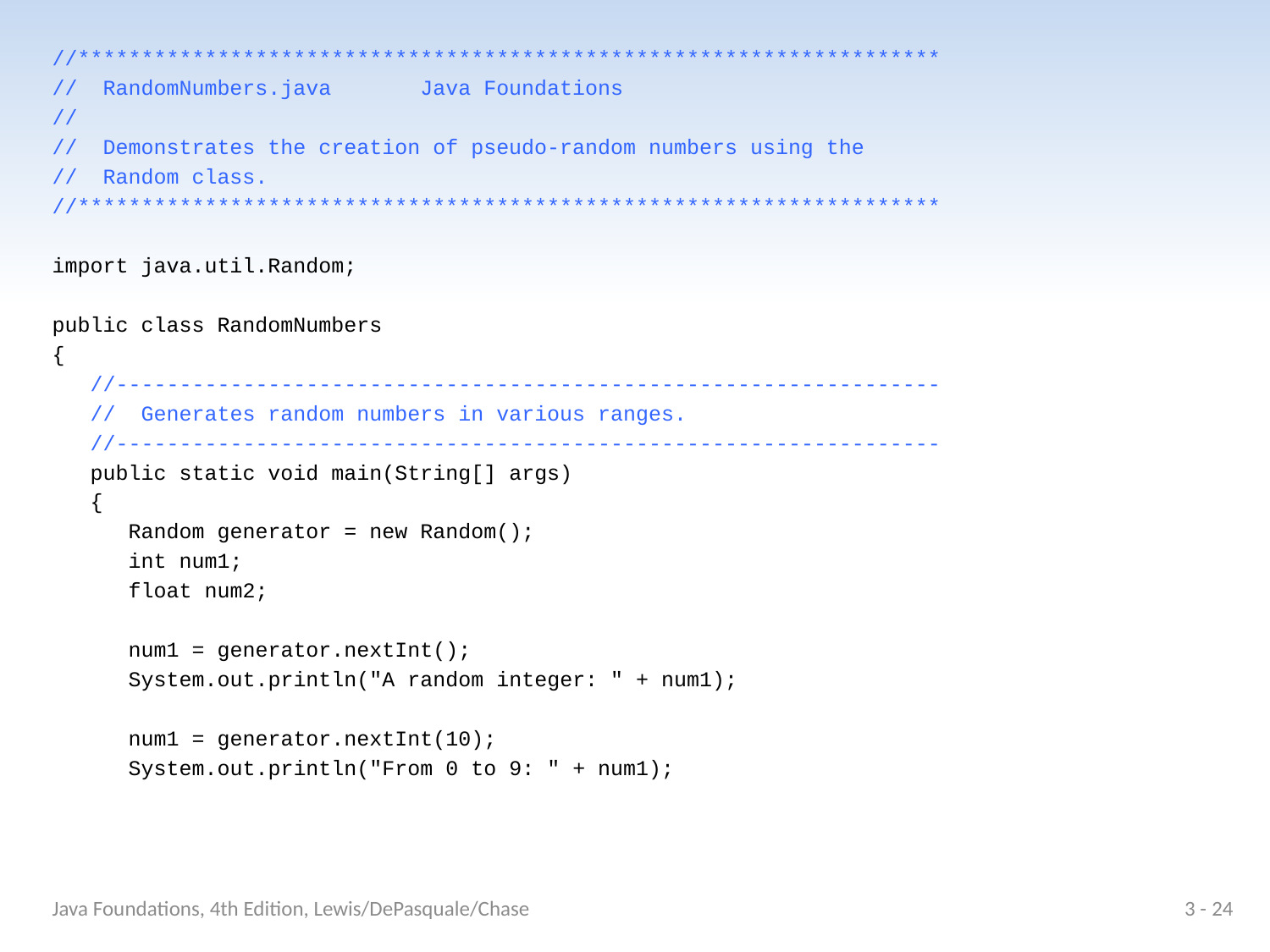

//********************************************************************
//  RandomNumbers.java       Java Foundations
//
//  Demonstrates the creation of pseudo-random numbers using the
//  Random class.
//********************************************************************

import java.util.Random;

public class RandomNumbers
{
   //-----------------------------------------------------------------
   //  Generates random numbers in various ranges.
   //-----------------------------------------------------------------
   public static void main(String[] args)
   {
      Random generator = new Random();
      int num1;
      float num2;

      num1 = generator.nextInt();
      System.out.println("A random integer: " + num1);

      num1 = generator.nextInt(10);
      System.out.println("From 0 to 9: " + num1);

Java Foundations, 4th Edition, Lewis/DePasquale/Chase
3 - 24